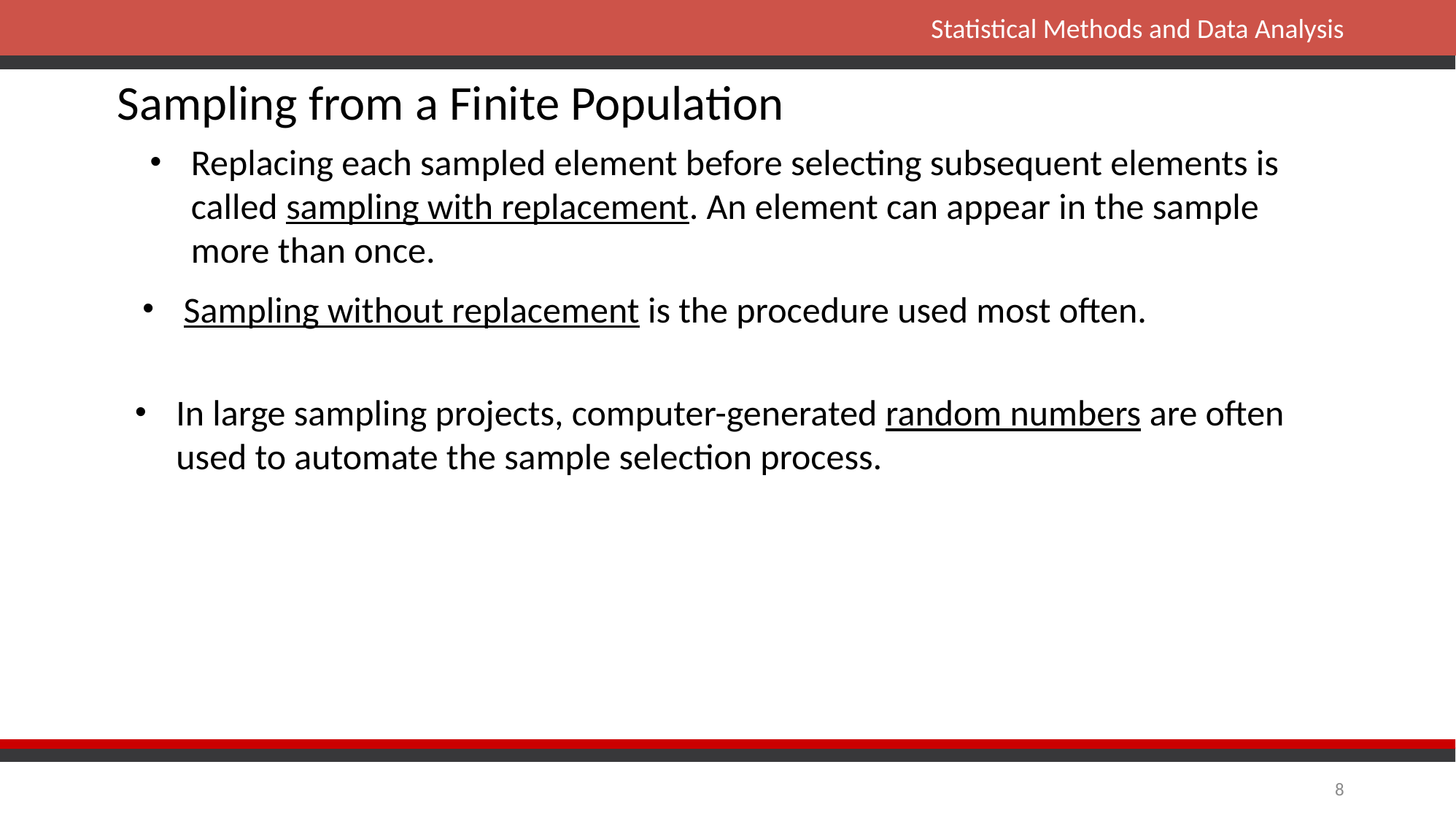

Sampling from a Finite Population
Replacing each sampled element before selecting subsequent elements is called sampling with replacement. An element can appear in the sample more than once.

Sampling without replacement is the procedure used most often.
In large sampling projects, computer-generated random numbers are often used to automate the sample selection process.
8